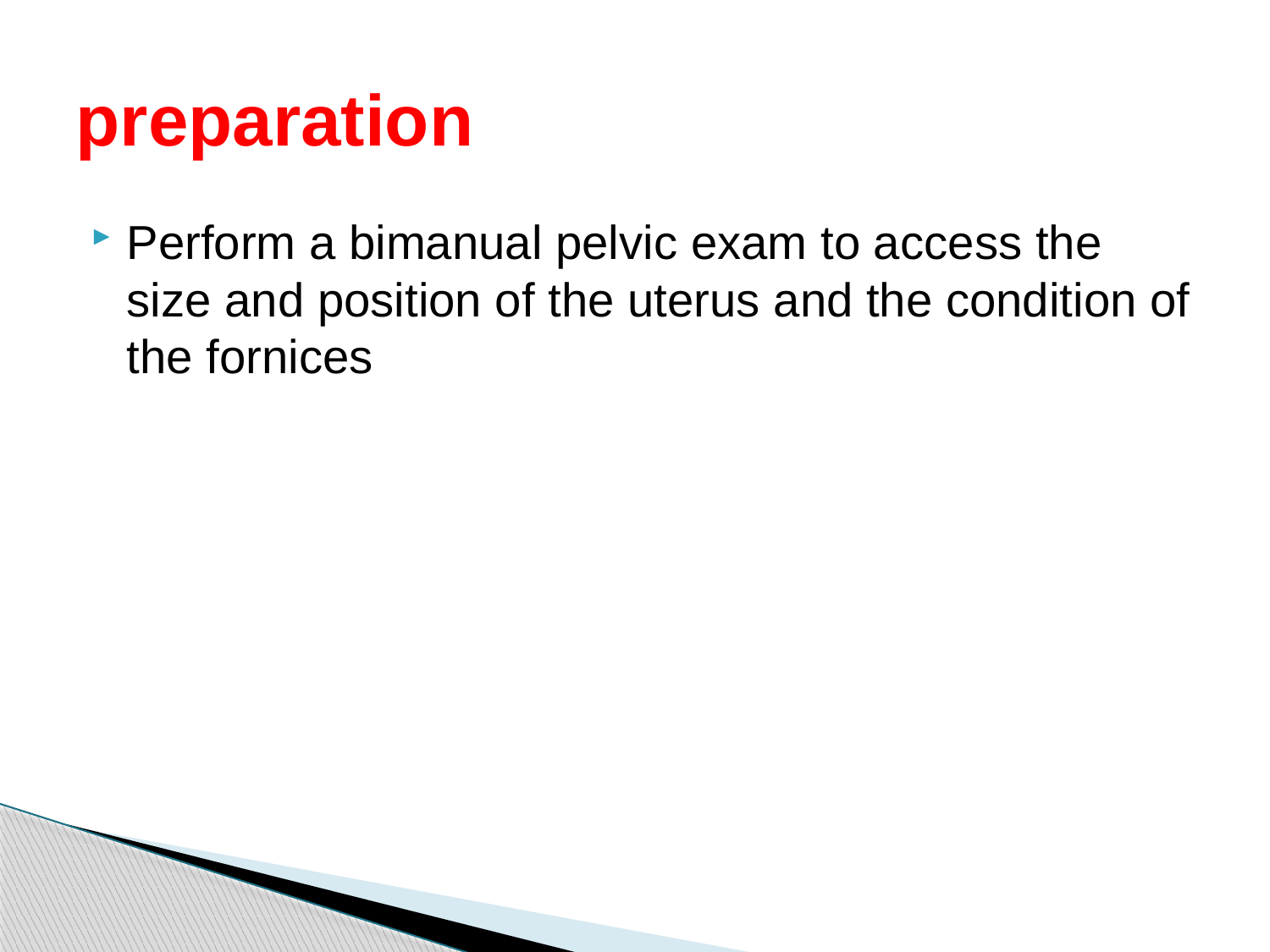

# preparation
Perform a bimanual pelvic exam to access the size and position of the uterus and the condition of the fornices